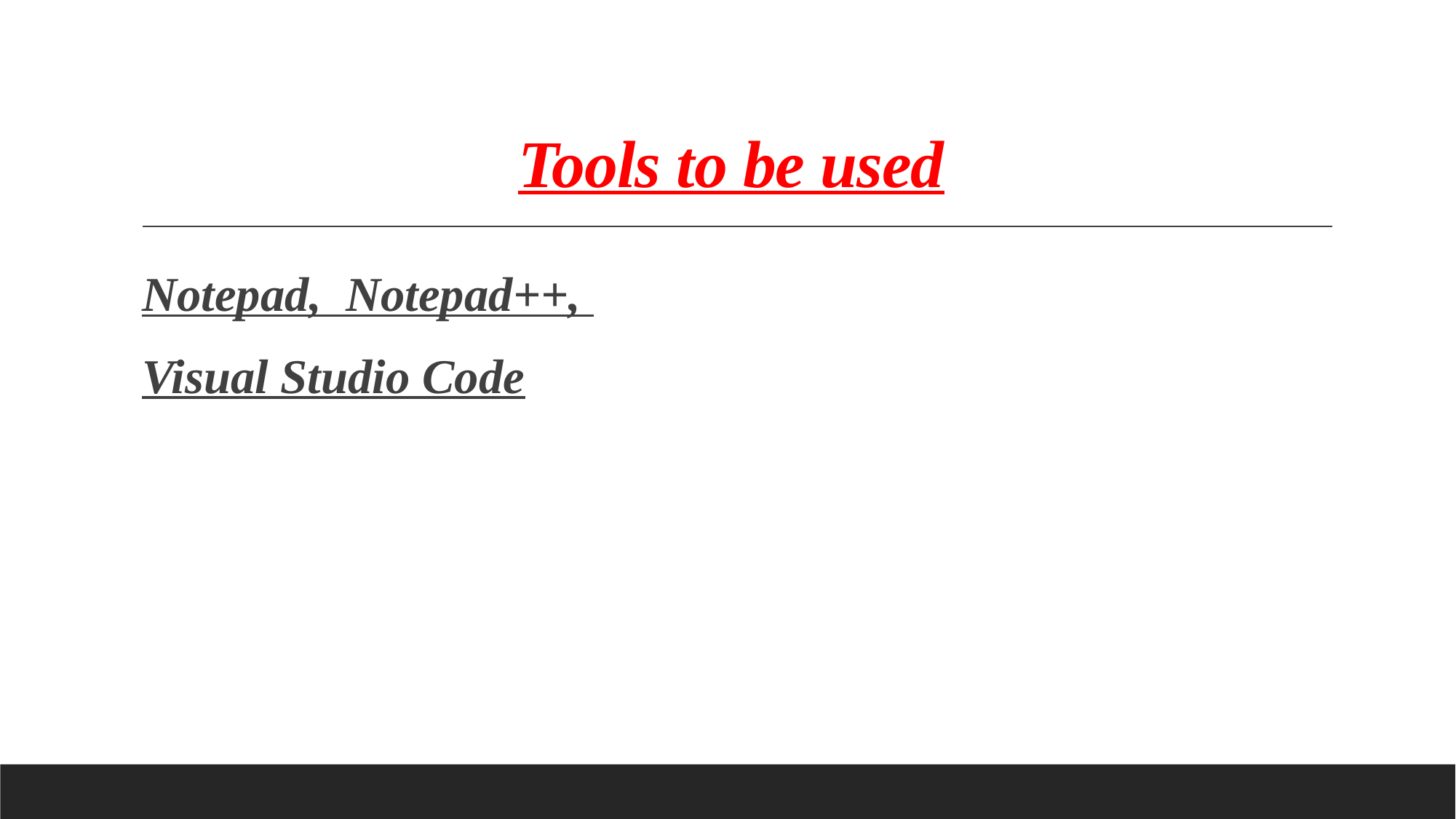

# Tools to be used
Notepad,  Notepad++,
Visual Studio Code